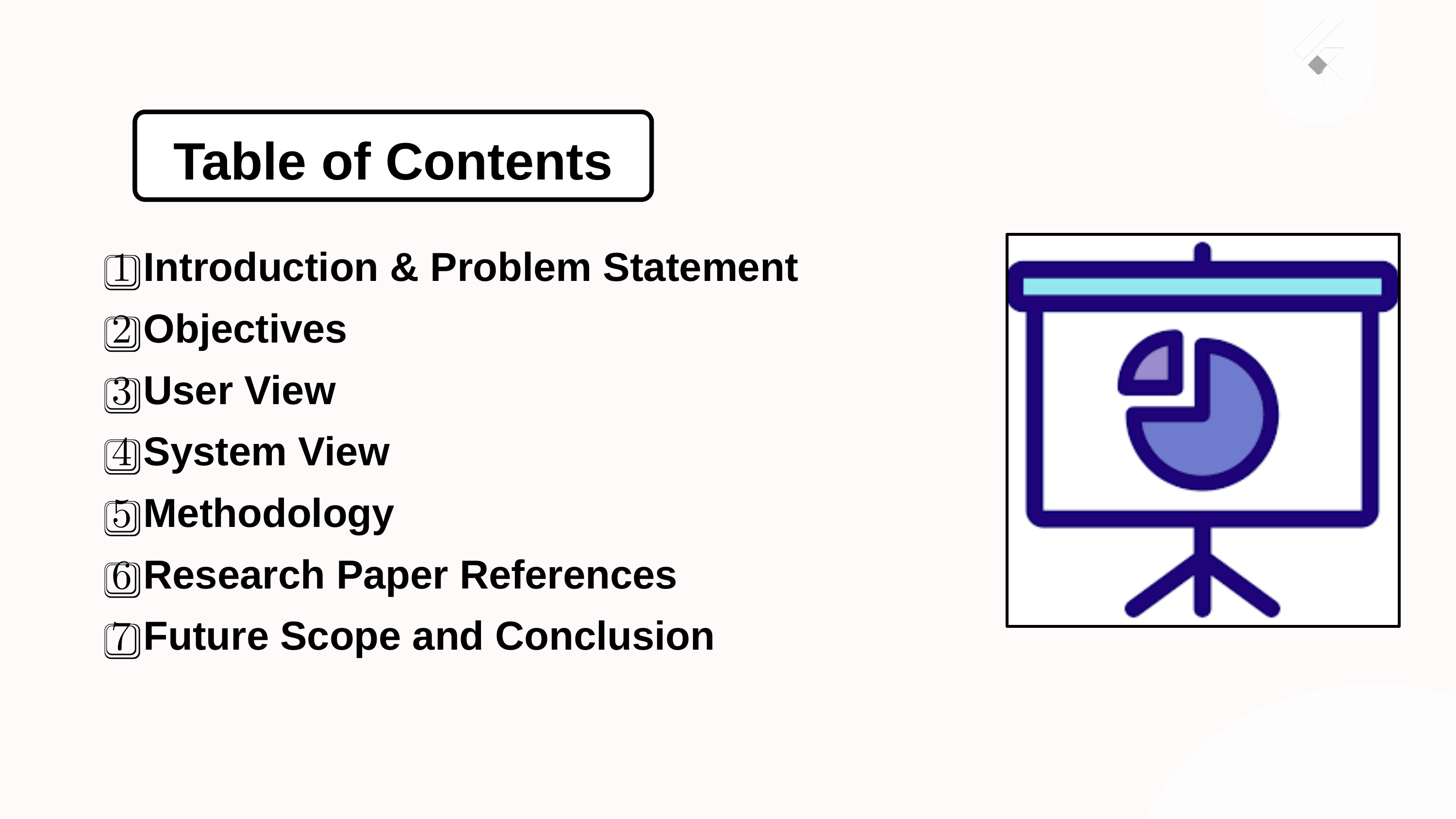

Table of Contents

1️⃣ Introduction & Problem Statement
2️⃣ Objectives
3️⃣ User View
4️⃣ System View
5️⃣ Methodology
6️⃣ Research Paper References
7️⃣ Future Scope and Conclusion